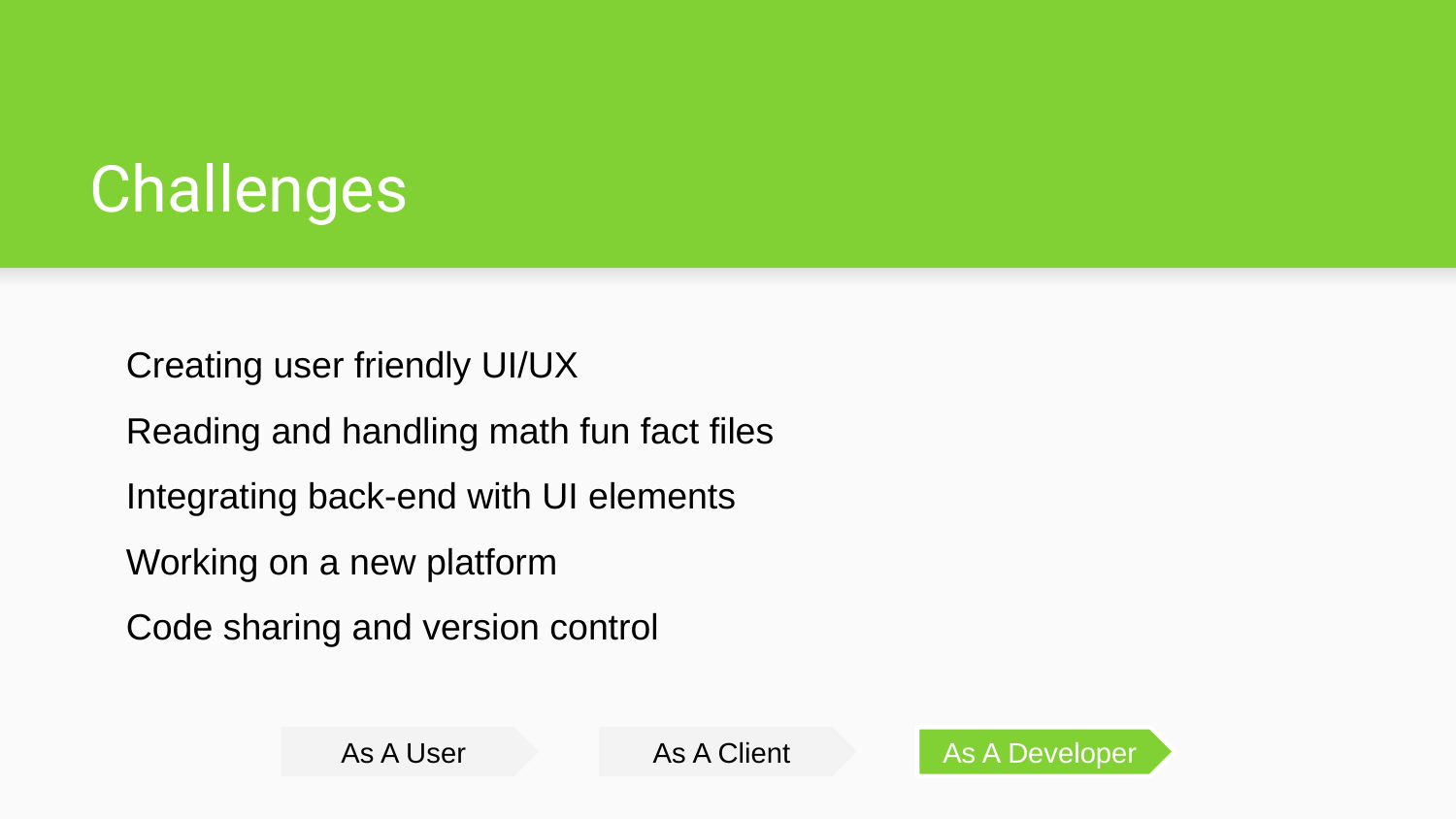

# Challenges
Creating user friendly UI/UX
Reading and handling math fun fact files
Integrating back-end with UI elements
Working on a new platform
Code sharing and version control
As A User
As A Client
As A Developer